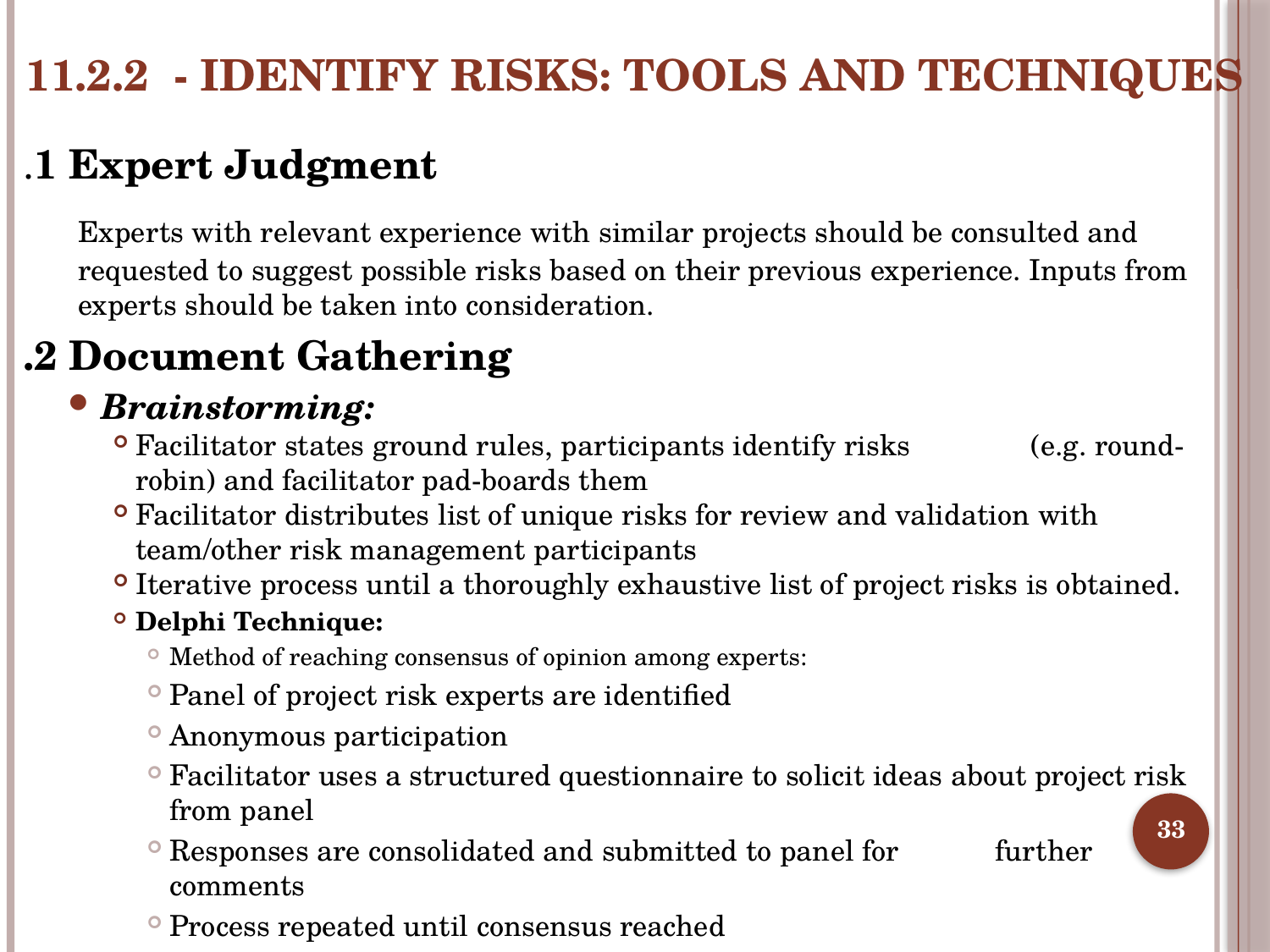

# 11.2.2  - IDENTIFY RISKS: TOOLS AND TECHNIQUES
.1 Expert Judgment
	Experts with relevant experience with similar projects should be consulted and requested to suggest possible risks based on their previous experience. Inputs from experts should be taken into consideration.
.2 Document Gathering
Brainstorming:
Facilitator states ground rules, participants identify risks               (e.g. round-robin) and facilitator pad-boards them
Facilitator distributes list of unique risks for review and validation with team/other risk management participants
Iterative process until a thoroughly exhaustive list of project risks is obtained.
Delphi Technique:
Method of reaching consensus of opinion among experts:
Panel of project risk experts are identified
Anonymous participation
Facilitator uses a structured questionnaire to solicit ideas about project risk from panel
Responses are consolidated and submitted to panel for            further comments
Process repeated until consensus reached

33